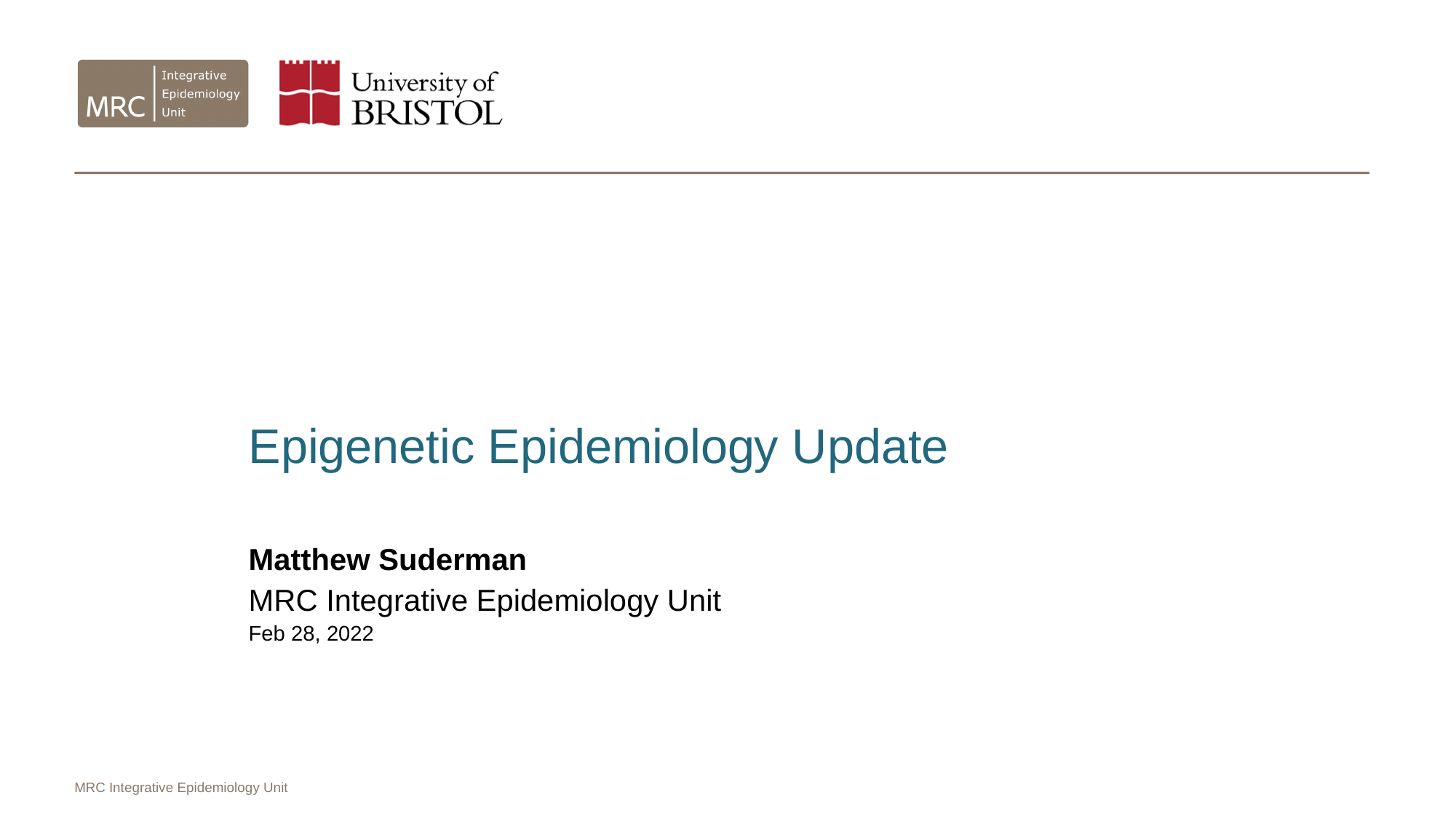

Epigenetic Epidemiology Update

Matthew Suderman
MRC Integrative Epidemiology Unit
Feb 28, 2022